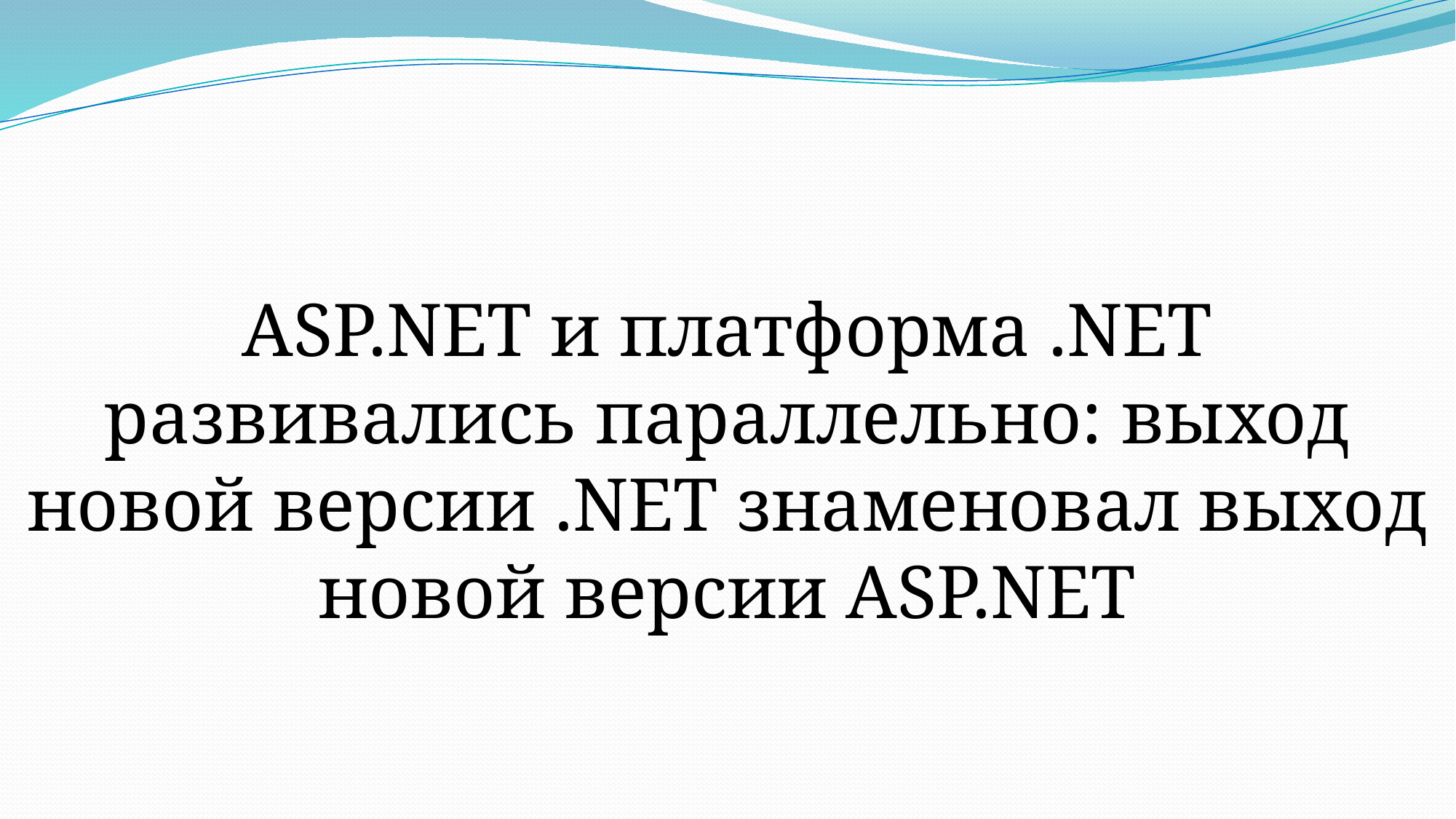

ASP.NET и платформа .NET развивались параллельно: выход новой версии .NET знаменовал выход новой версии ASP.NET